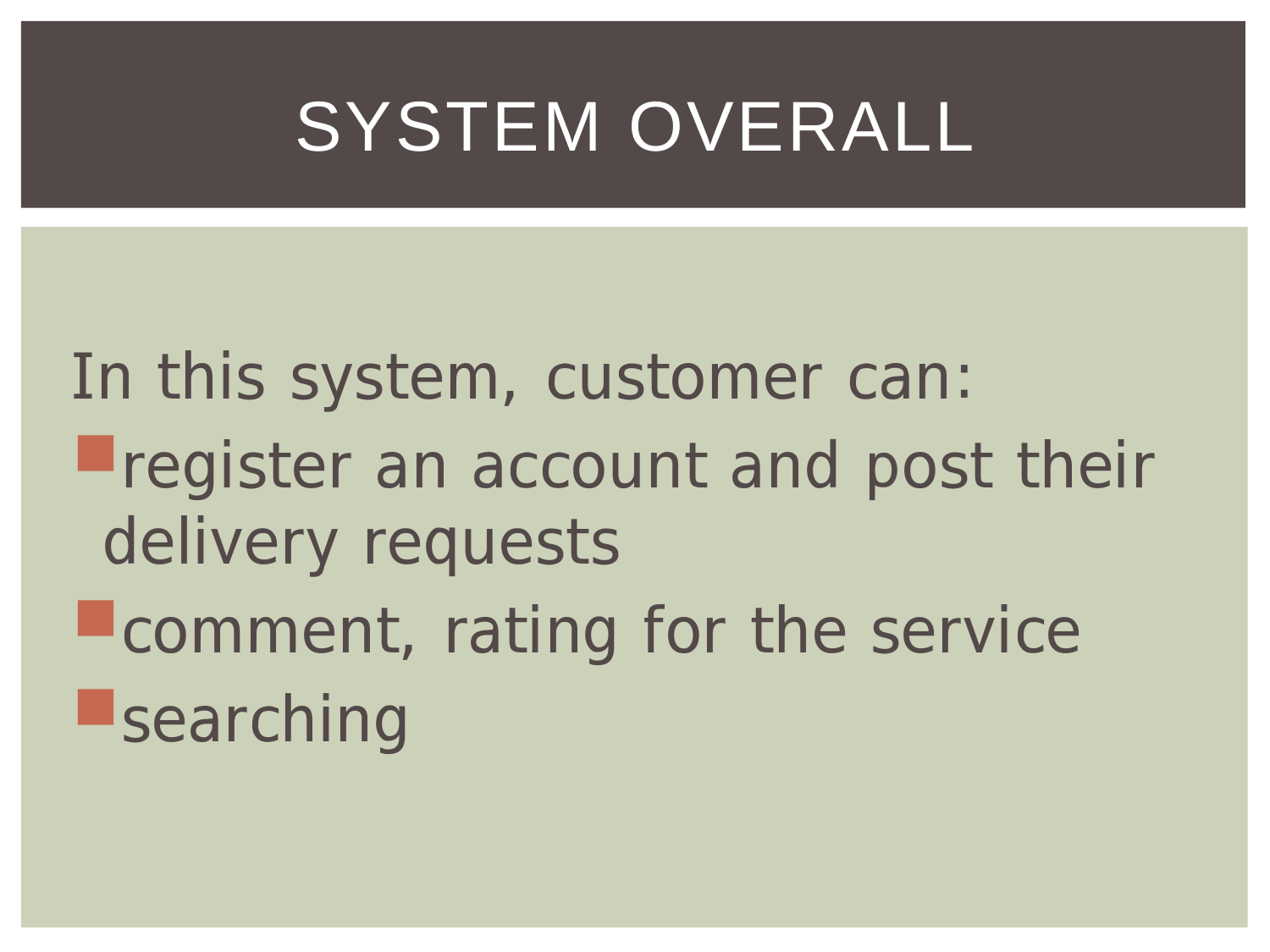

# System overall
In this system, customer can:
register an account and post their delivery requests
comment, rating for the service
searching